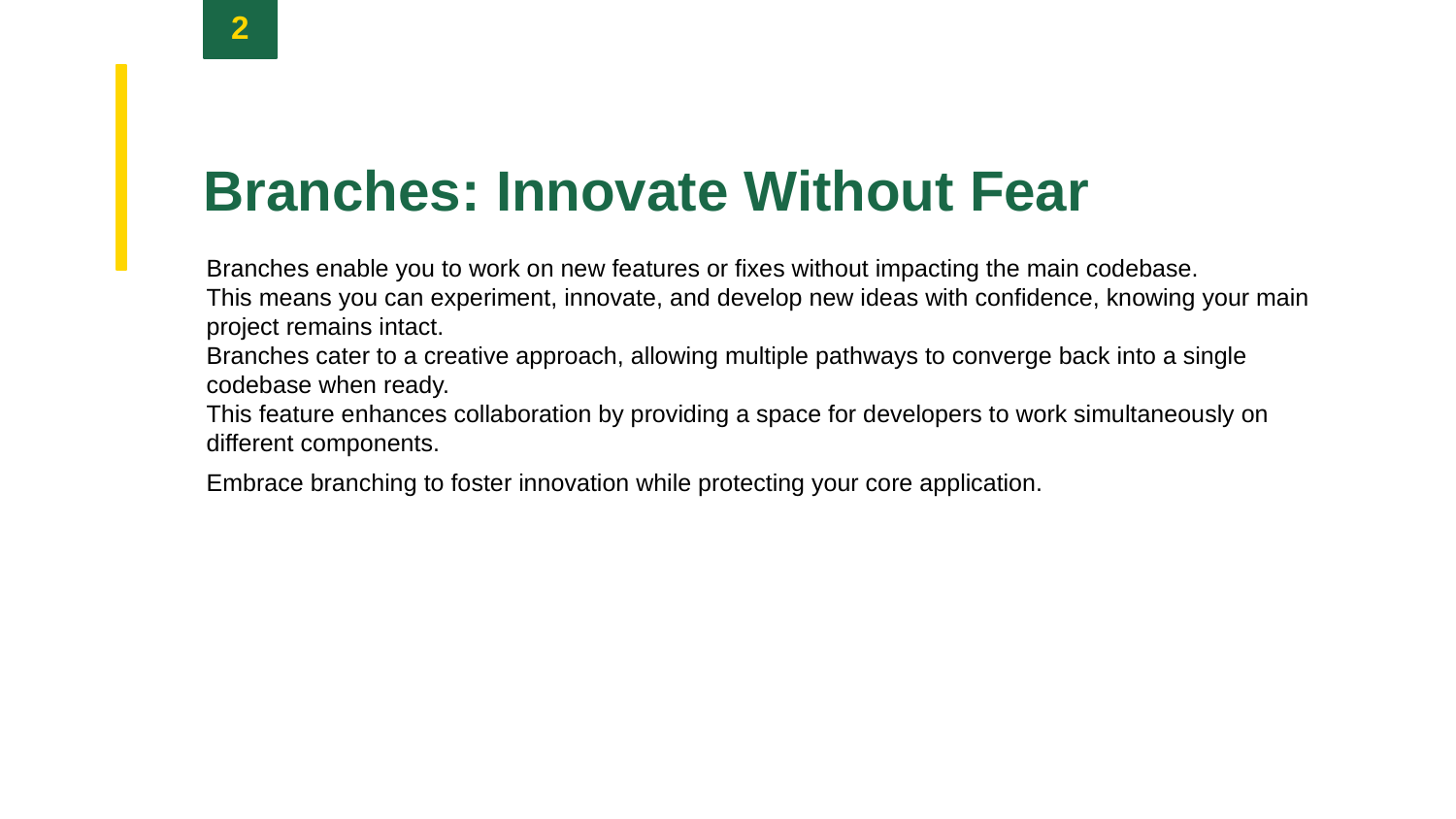

2

Branches: Innovate Without Fear
Branches enable you to work on new features or fixes without impacting the main codebase.
This means you can experiment, innovate, and develop new ideas with confidence, knowing your main project remains intact.
Branches cater to a creative approach, allowing multiple pathways to converge back into a single codebase when ready.
This feature enhances collaboration by providing a space for developers to work simultaneously on different components.
Embrace branching to foster innovation while protecting your core application.